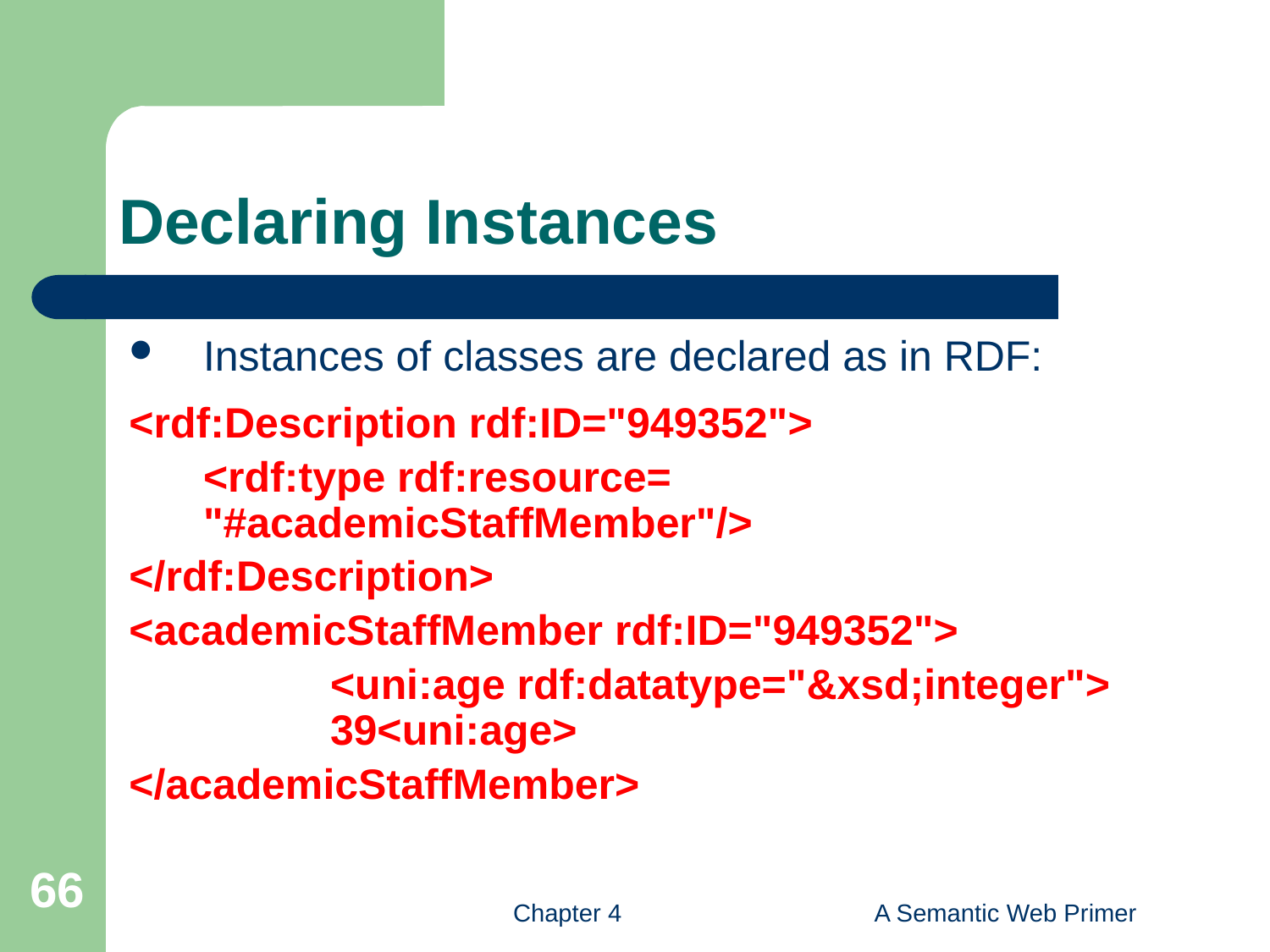

# Declaring Instances
Instances of classes are declared as in RDF:
<rdf:Description rdf:ID="949352">
	<rdf:type rdf:resource= 	"#academicStaffMember"/>
</rdf:Description>
<academicStaffMember rdf:ID="949352">
		<uni:age rdf:datatype="&xsd;integer"> 	39<uni:age>
</academicStaffMember>
66
Chapter 4
A Semantic Web Primer